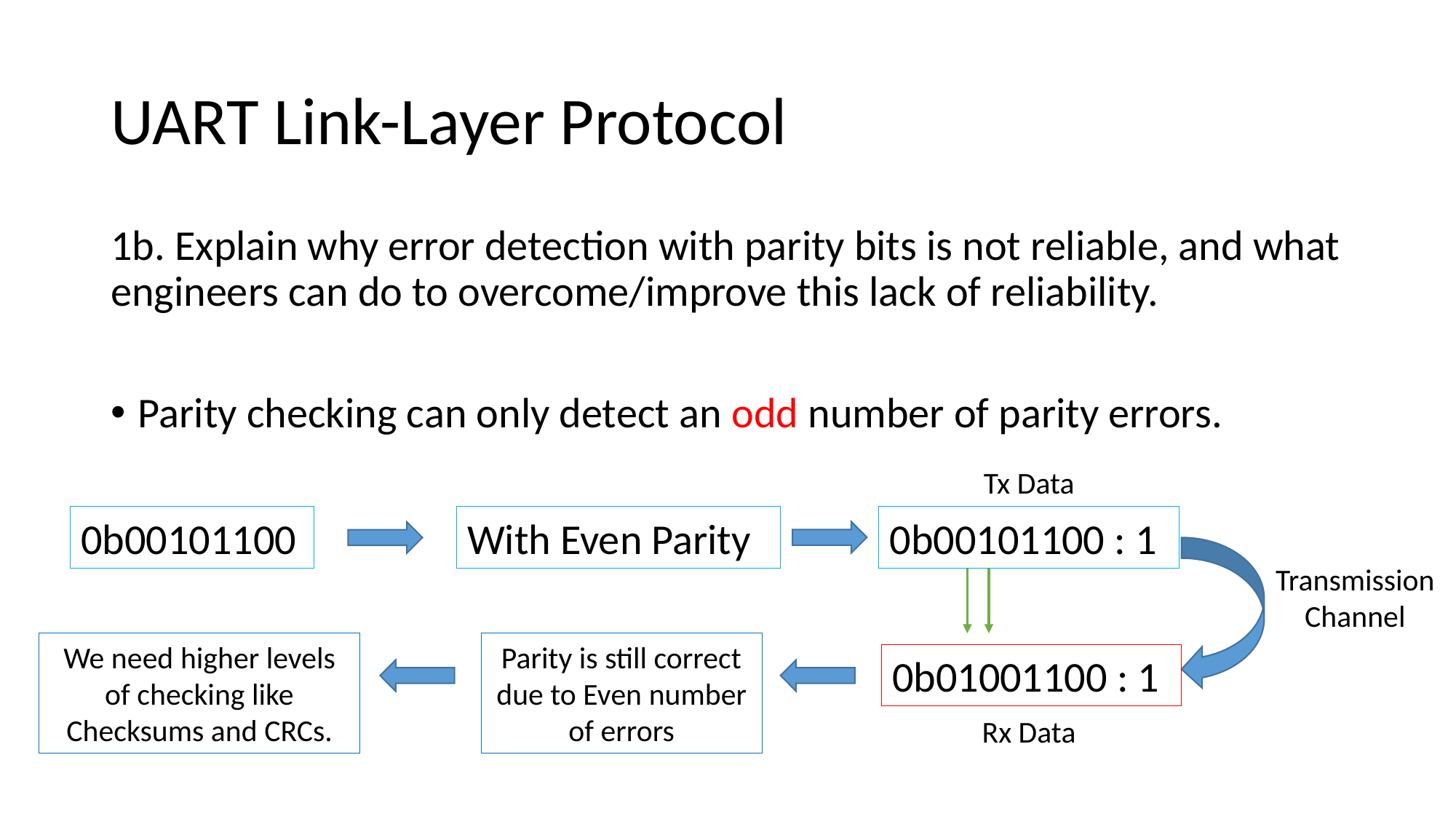

# UART Link-Layer Protocol
1b. Explain why error detection with parity bits is not reliable, and what engineers can do to overcome/improve this lack of reliability.

Parity checking can only detect an odd number of parity errors.

Tx Data
0b00101100
With Even Parity
0b00101100 : 1

Transmission Channel
We need higher levels of checking like Checksums and CRCs.
Parity is still correct due to Even number of errors
0b01001100 : 1

Rx Data